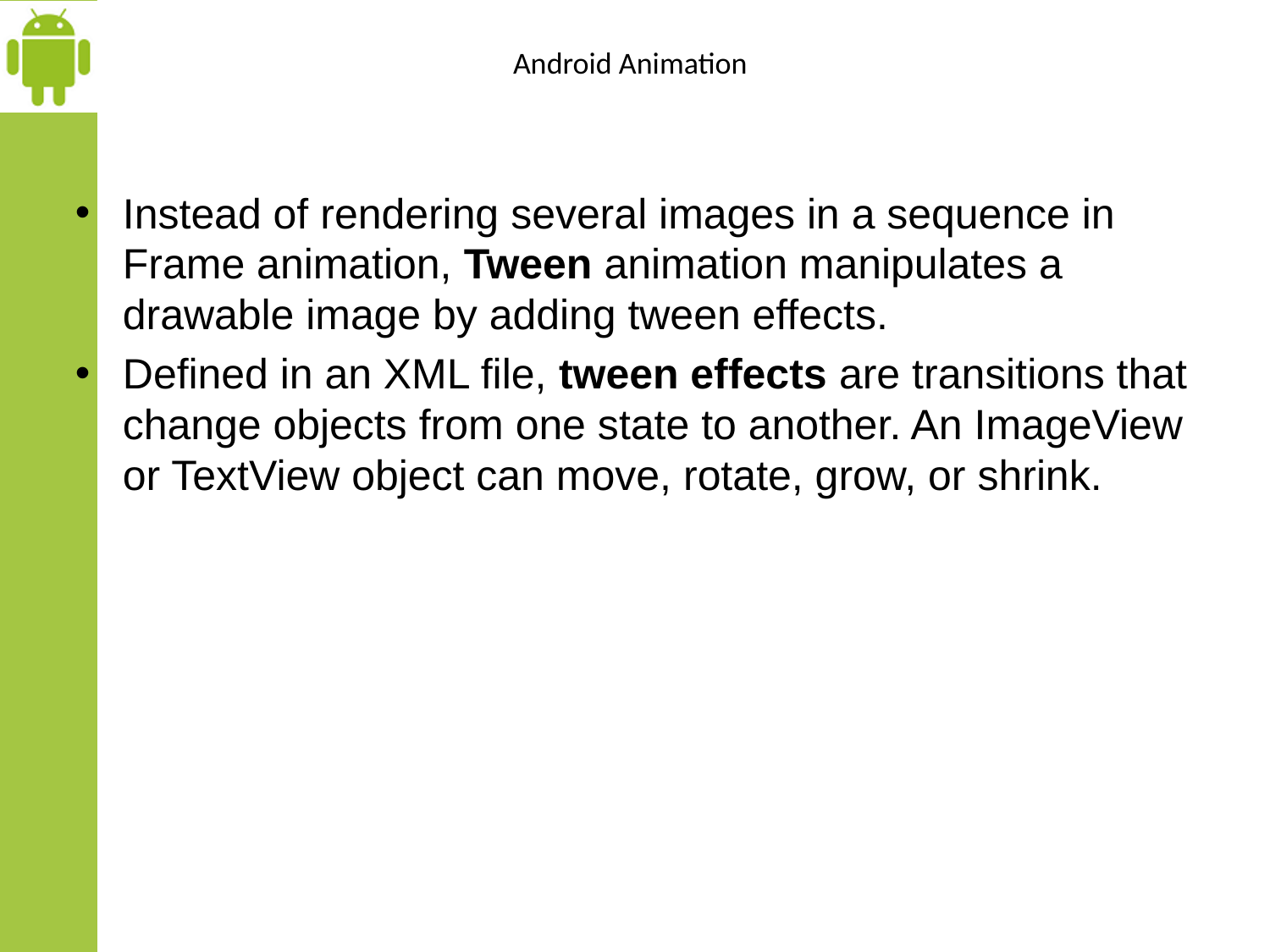

# Android Animation
Instead of rendering several images in a sequence in Frame animation, Tween animation manipulates a drawable image by adding tween effects.
Defined in an XML file, tween effects are transitions that change objects from one state to another. An ImageView or TextView object can move, rotate, grow, or shrink.